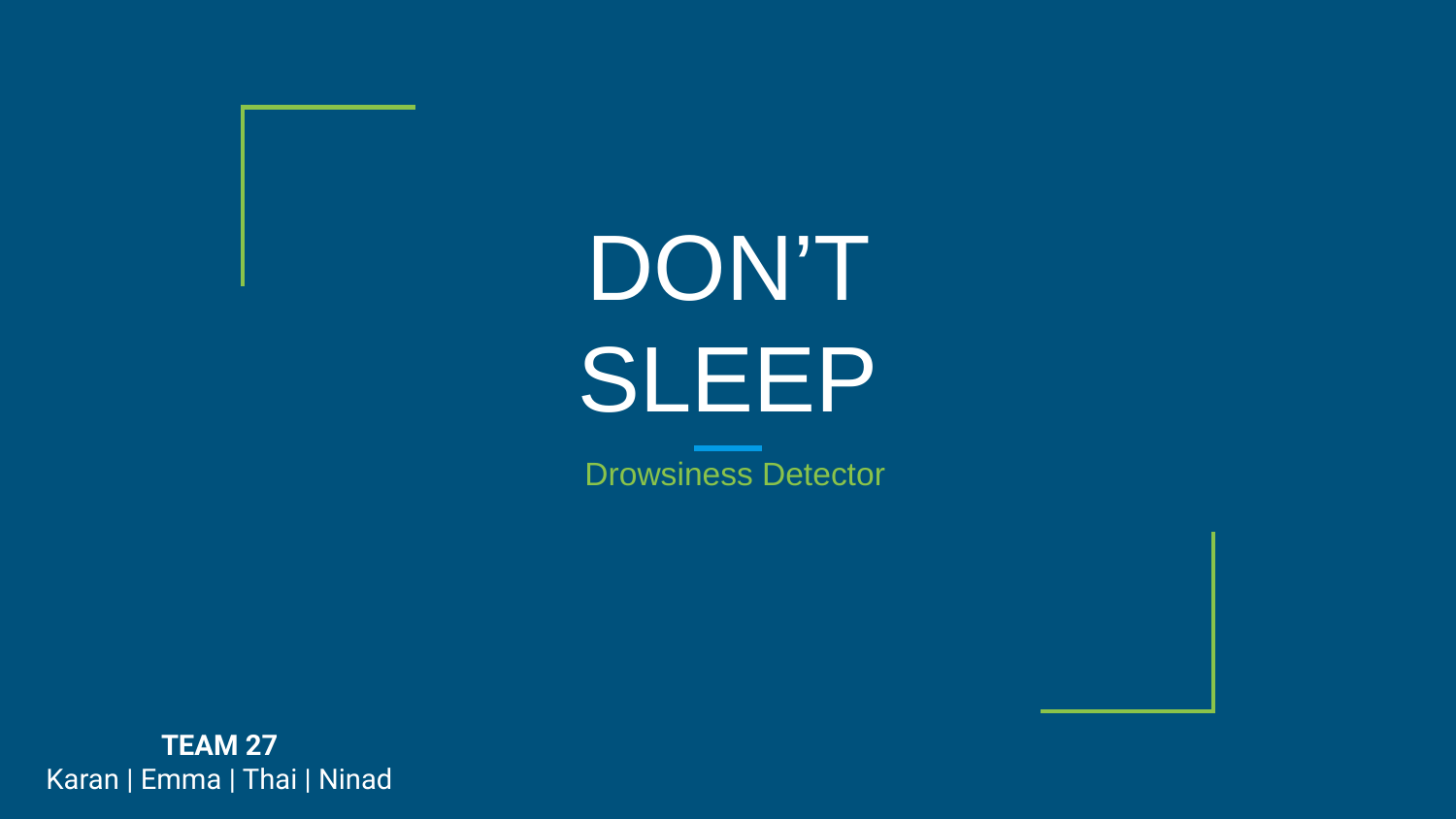

# DON’T SLEEP
Drowsiness Detector
TEAM 27
Karan | Emma | Thai | Ninad
TEAM 27
Karan | Emma | Thai | Ninad